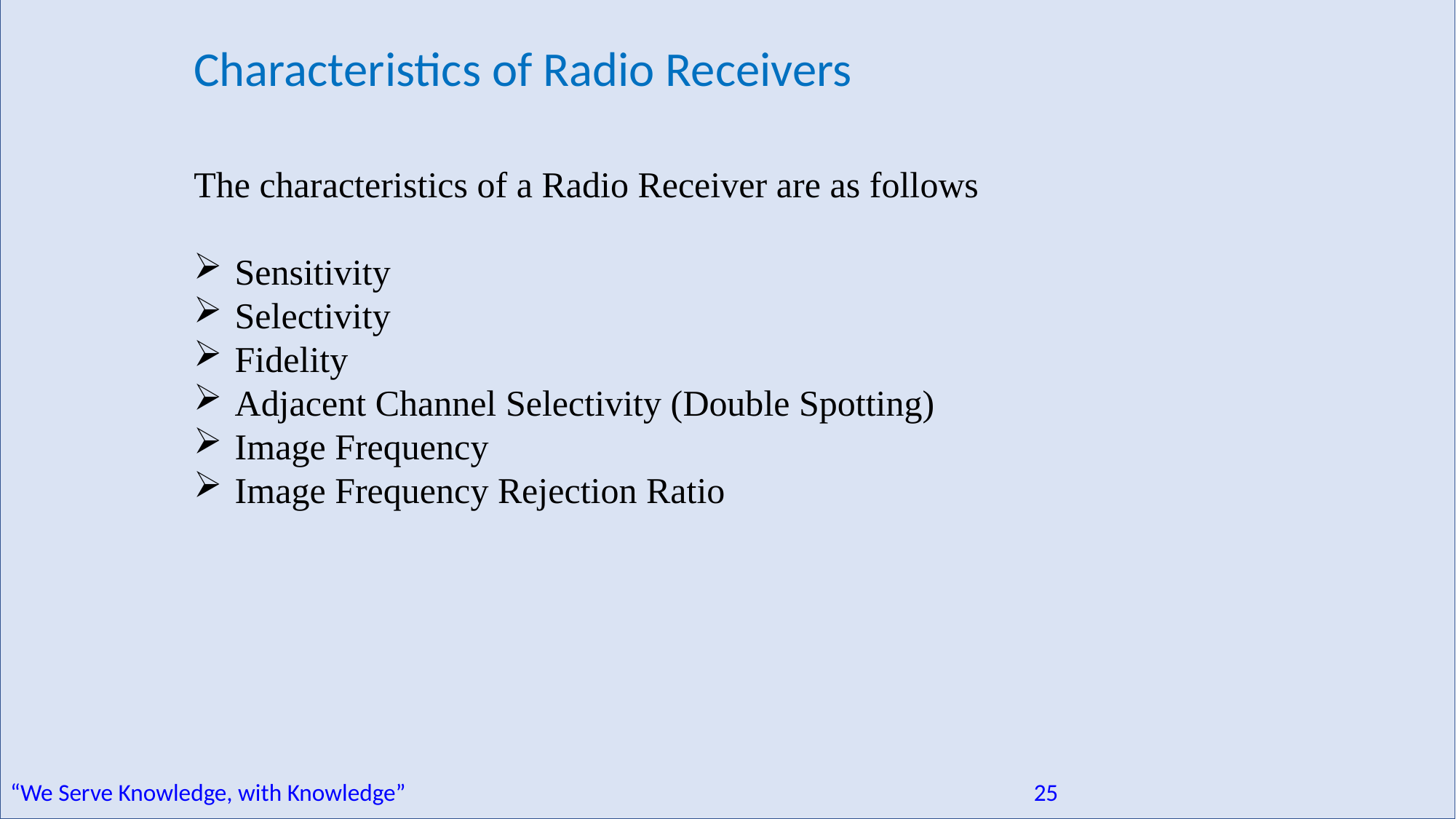

Characteristics of Radio Receivers

The characteristics of a Radio Receiver are as follows

Sensitivity
Selectivity
Fidelity
Adjacent Channel Selectivity (Double Spotting)
Image Frequency
Image Frequency Rejection Ratio